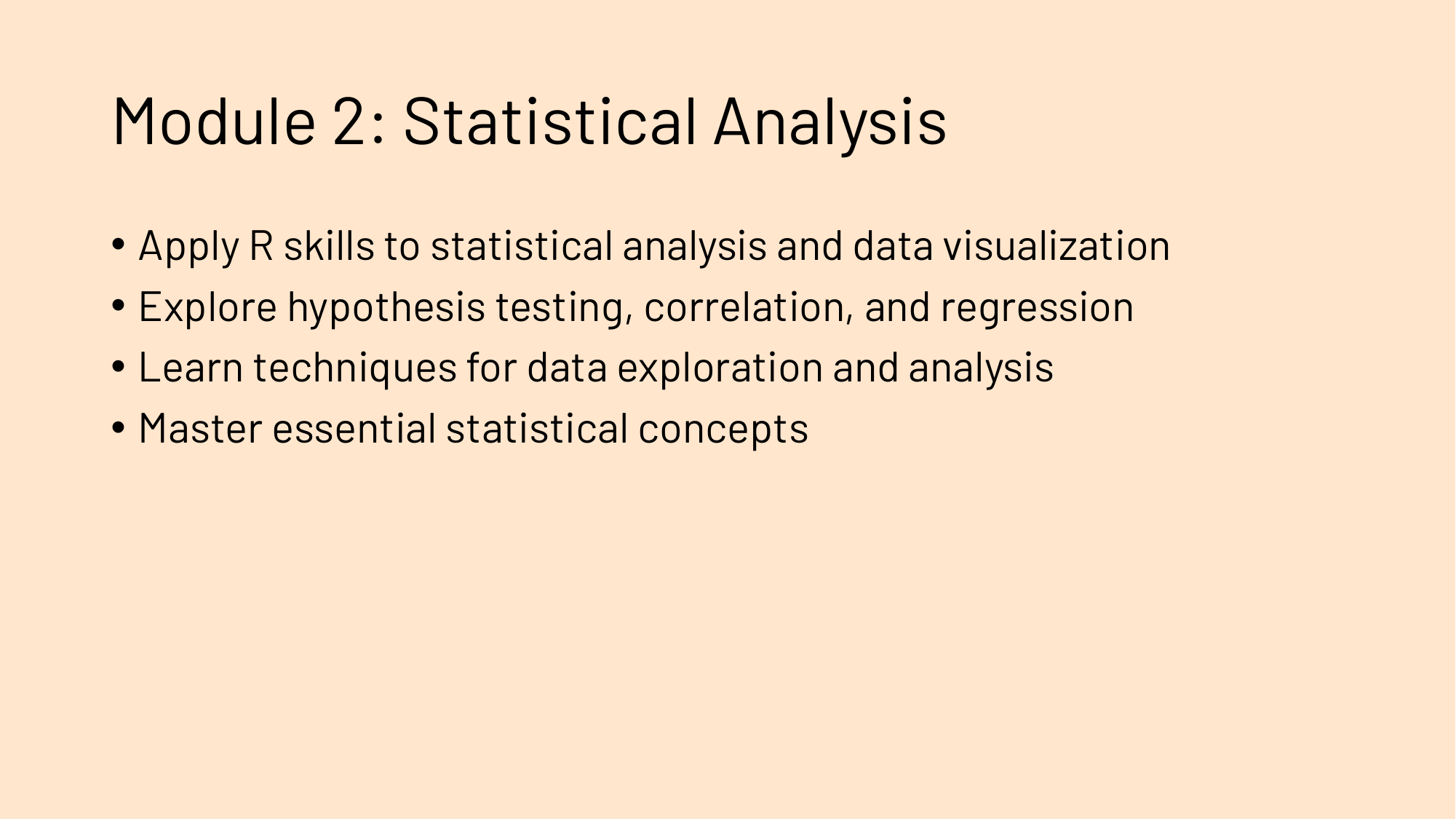

# Module 2: Statistical Analysis
Apply R skills to statistical analysis and data visualization
Explore hypothesis testing, correlation, and regression
Learn techniques for data exploration and analysis
Master essential statistical concepts